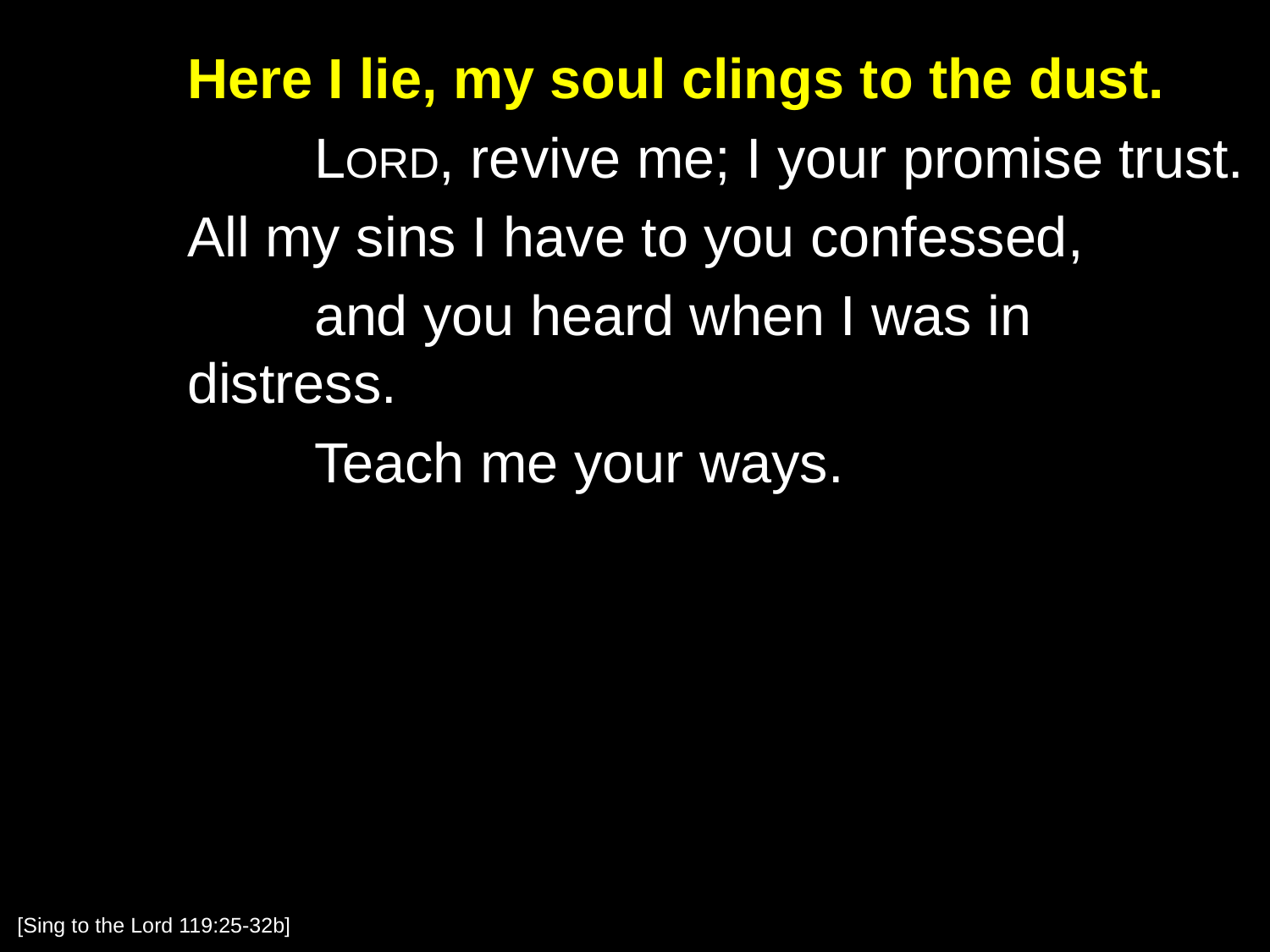

Here I lie, my soul clings to the dust.
		Lord, revive me; I your promise trust.
	All my sins I have to you confessed,
		and you heard when I was in distress.
		Teach me your ways.
[Sing to the Lord 119:25-32b]